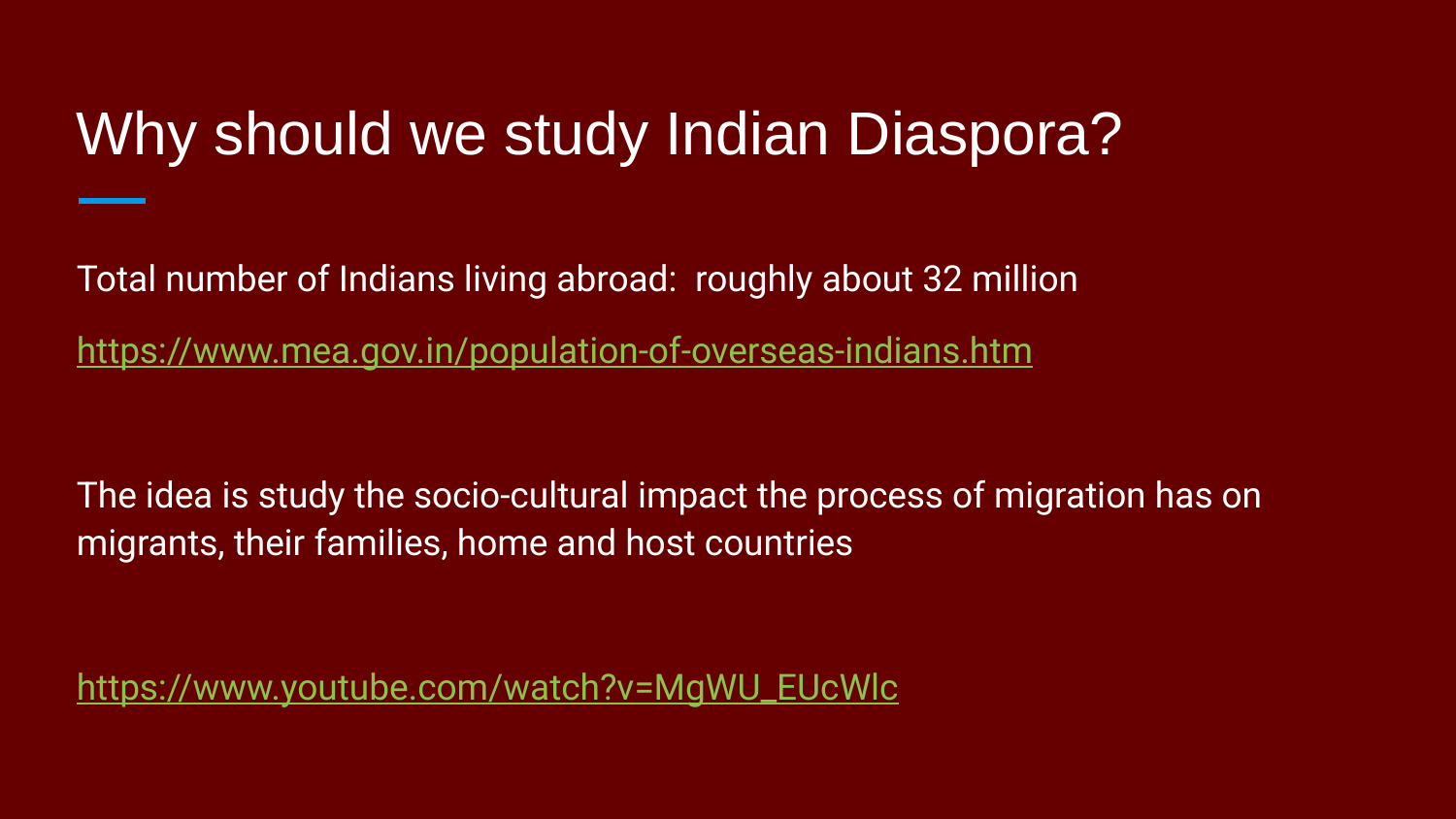

# Why should we study Indian Diaspora?
Total number of Indians living abroad:  roughly about 32 million
https://www.mea.gov.in/population-of-overseas-indians.htm

The idea is study the socio-cultural impact the process of migration has on migrants, their families, home and host countries

https://www.youtube.com/watch?v=MgWU_EUcWlc